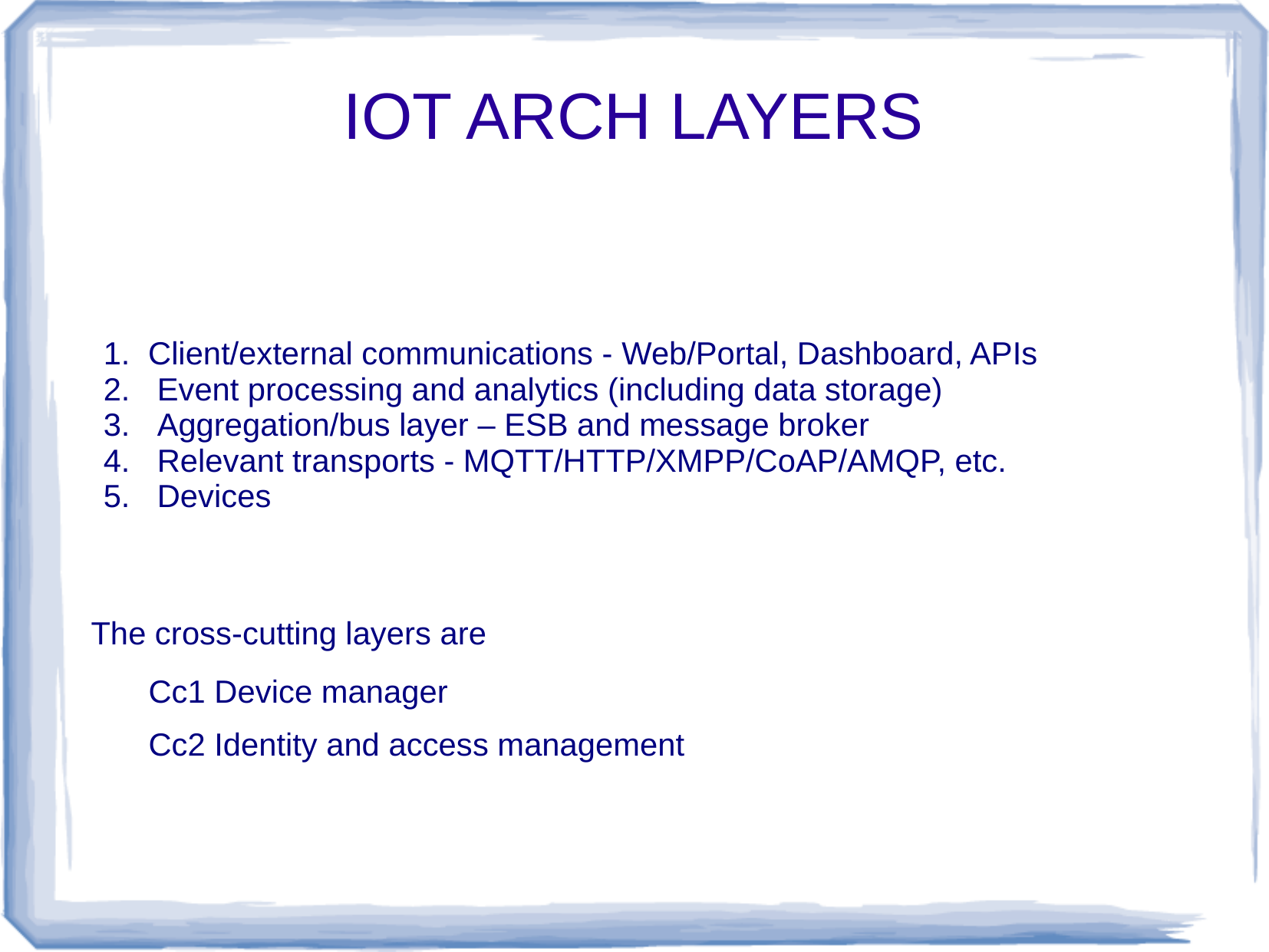

# IOT ARCH LAYERS

Client/external communications - Web/Portal, Dashboard, APIs
 Event processing and analytics (including data storage)
 Aggregation/bus layer – ESB and message broker
 Relevant transports - MQTT/HTTP/XMPP/CoAP/AMQP, etc.
 Devices

The cross-cutting layers are
Cc1 Device manager
Cc2 Identity and access management